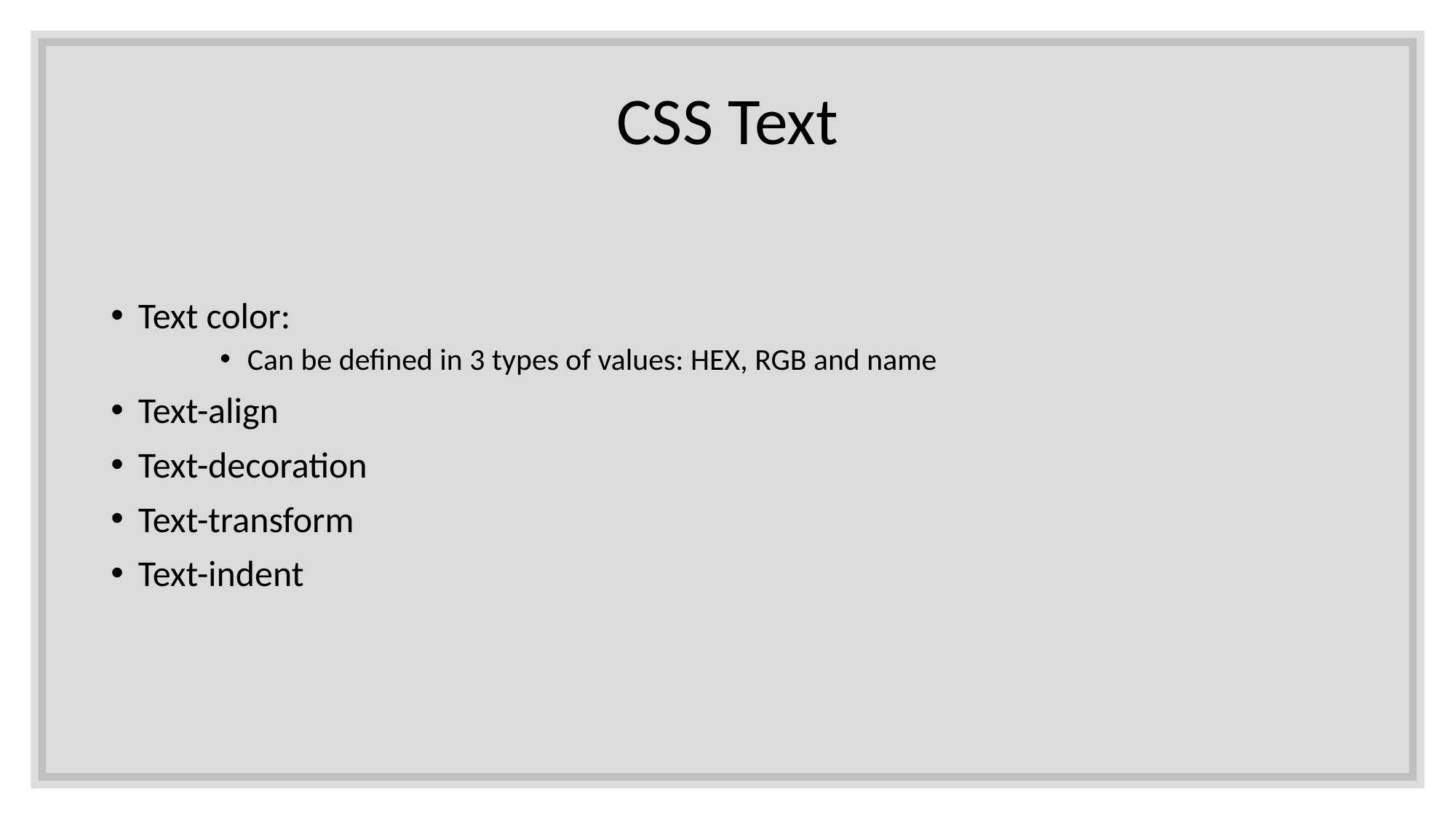

# CSS Text

Text color:
Can be defined in 3 types of values: HEX, RGB and name
Text-align
Text-decoration
Text-transform
Text-indent